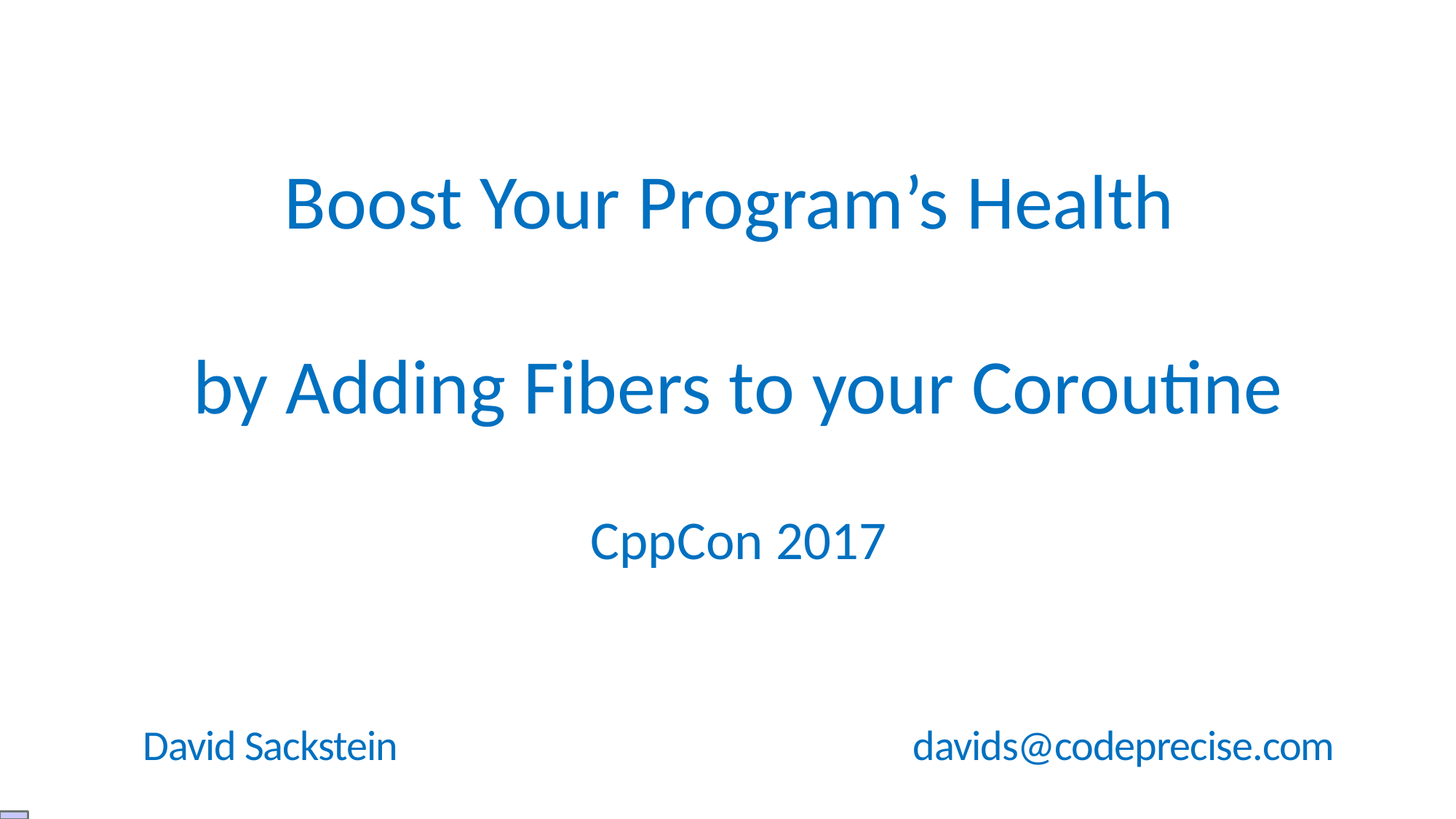

Boost Your Program’s Health
by Adding Fibers to your Coroutine
CppCon 2017
David Sackstein 				             davids@codeprecise.com